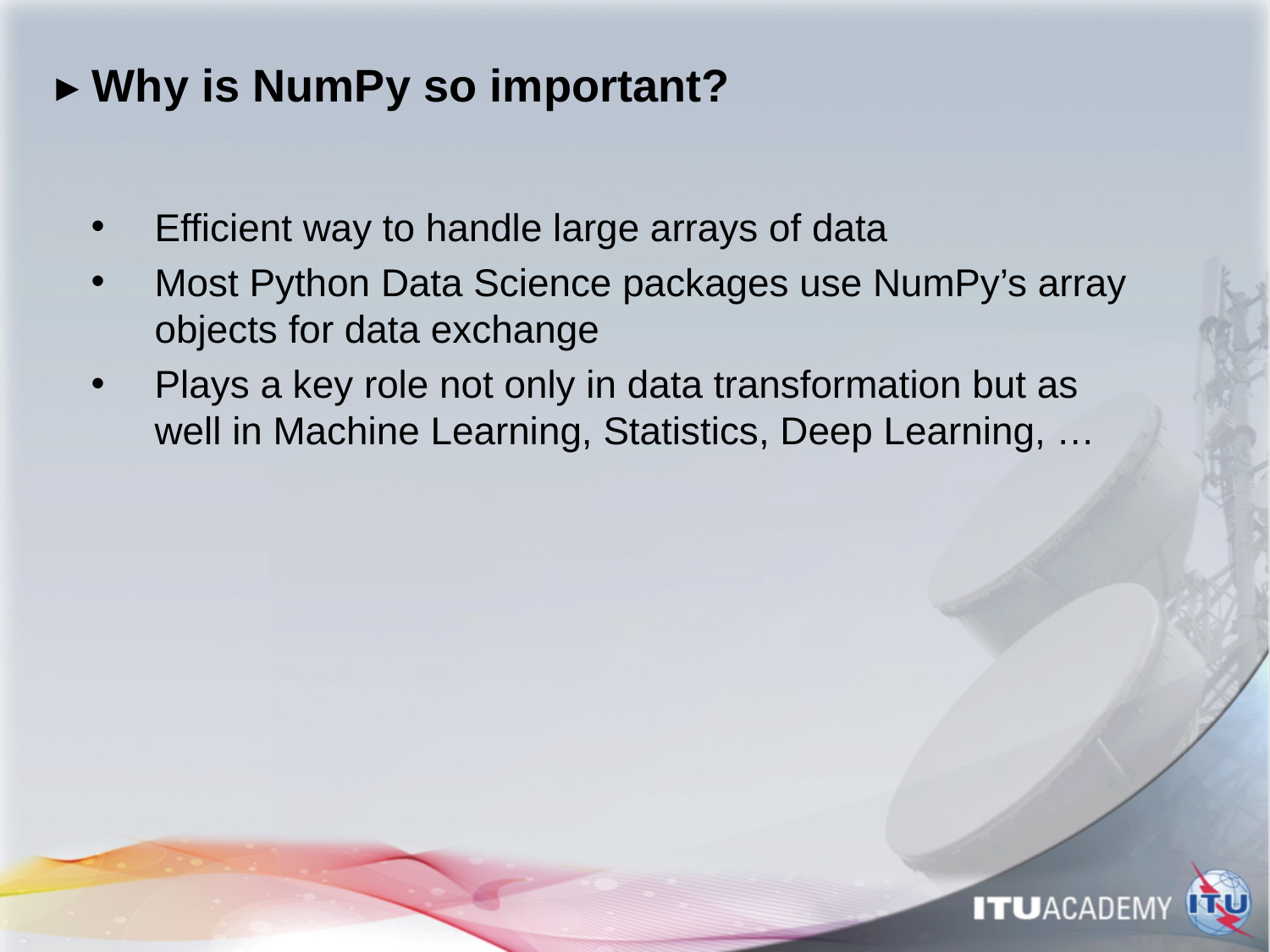

# ▸ Why is NumPy so important?
Efficient way to handle large arrays of data
Most Python Data Science packages use NumPy’s array objects for data exchange
Plays a key role not only in data transformation but as well in Machine Learning, Statistics, Deep Learning, …